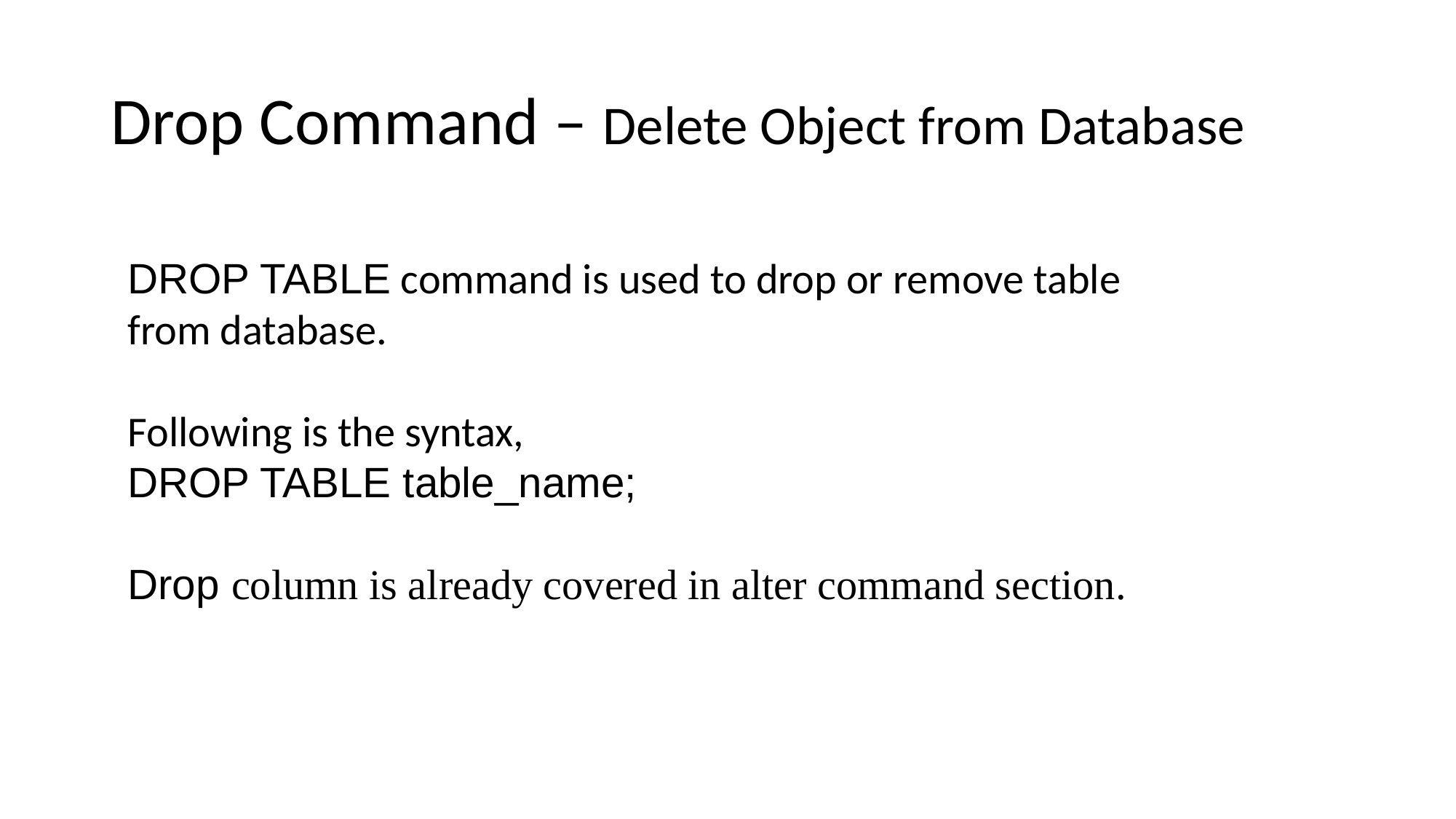

# Drop Command – Delete Object from Database
DROP TABLE command is used to drop or remove table from database.

Following is the syntax,
DROP TABLE table_name;

Drop column is already covered in alter command section.